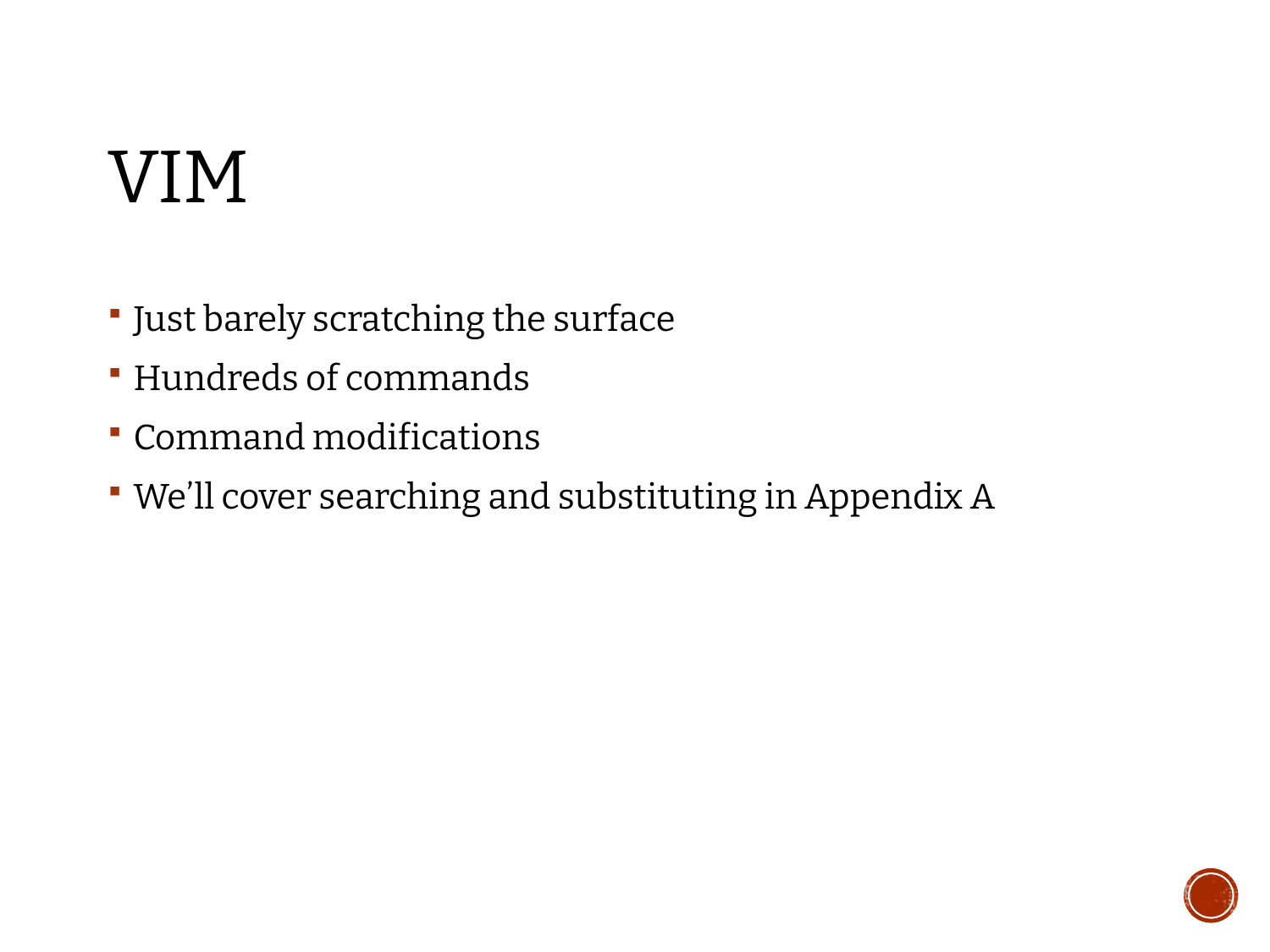

# vim
Just barely scratching the surface
Hundreds of commands
Command modifications
We’ll cover searching and substituting in Appendix A